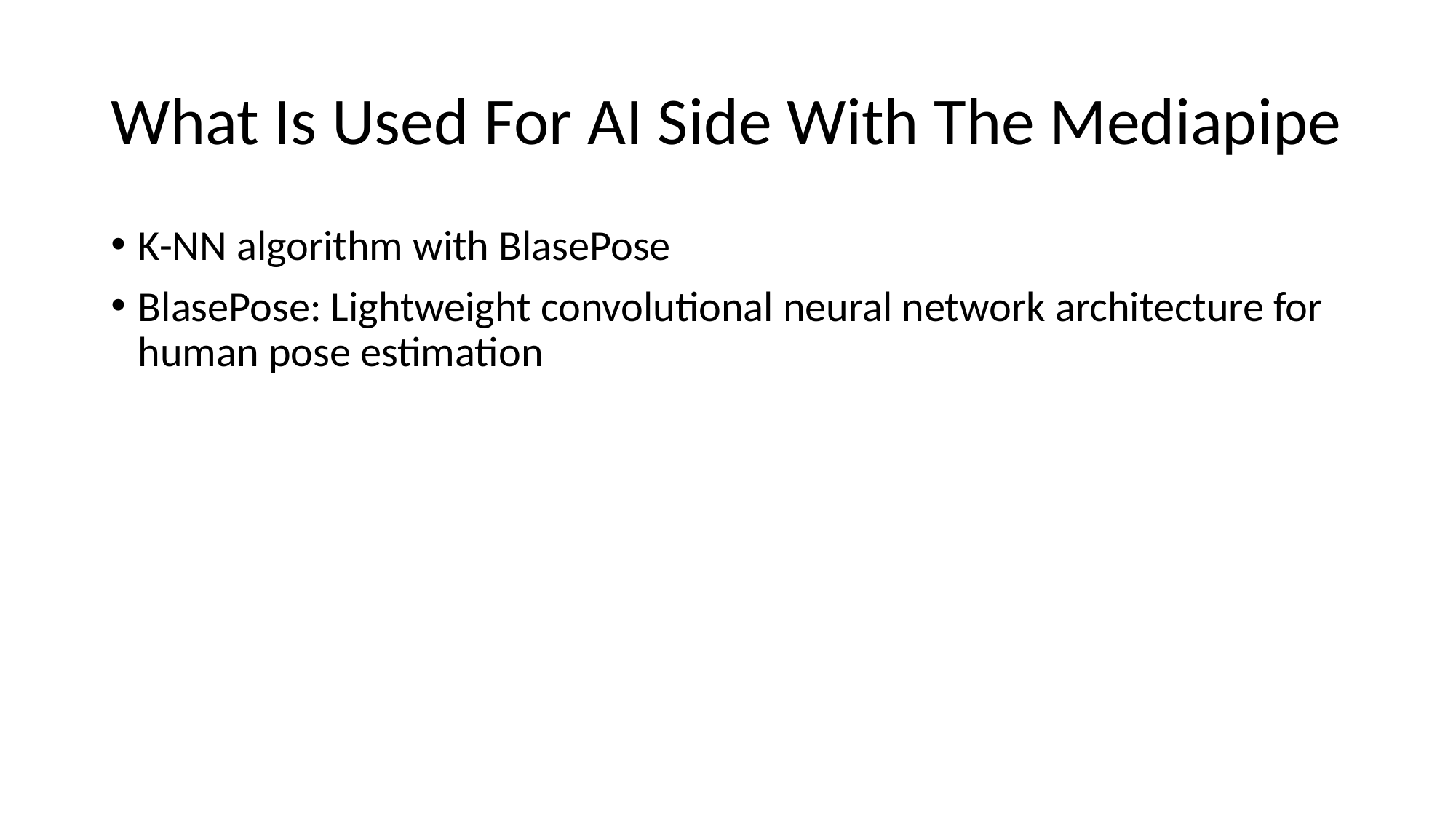

# What Is Used For AI Side With The Mediapipe
K-NN algorithm with BlasePose
BlasePose: Lightweight convolutional neural network architecture for human pose estimation